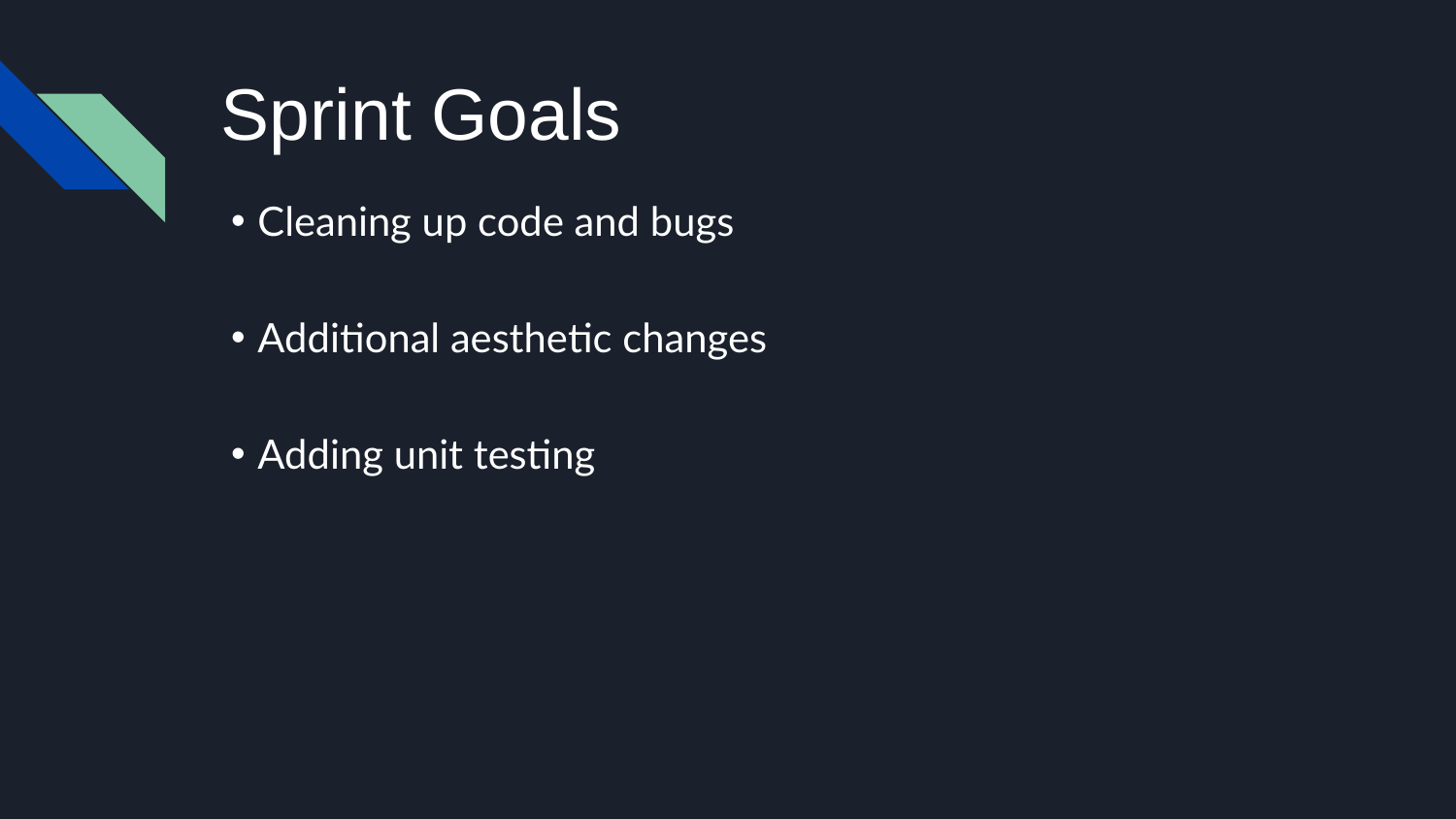

# Sprint Goals

Cleaning up code and bugs

Additional aesthetic changes

Adding unit testing